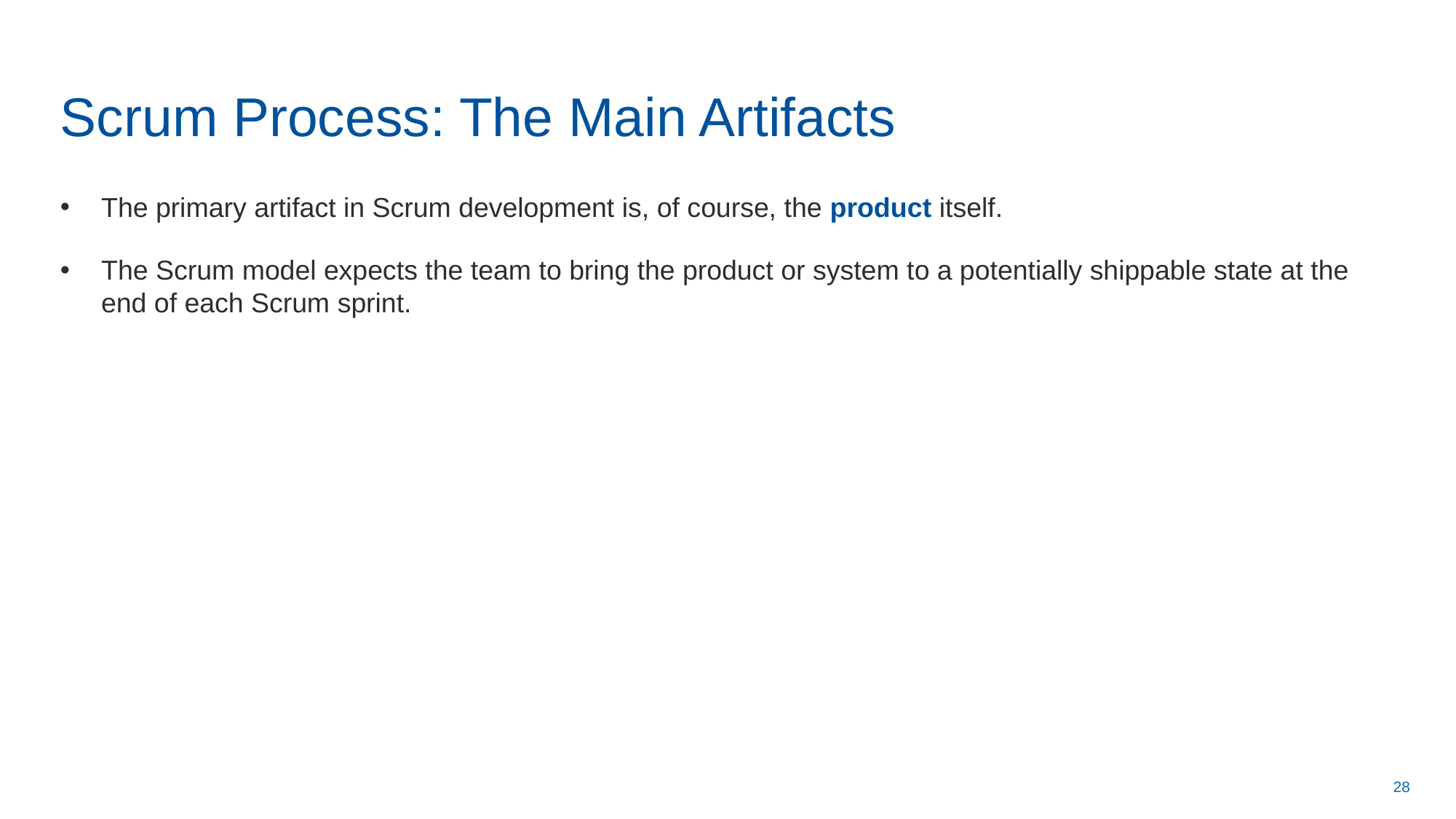

# Scrum Process: The Main Artifacts
The primary artifact in Scrum development is, of course, the product itself.
The Scrum model expects the team to bring the product or system to a potentially shippable state at the end of each Scrum sprint.